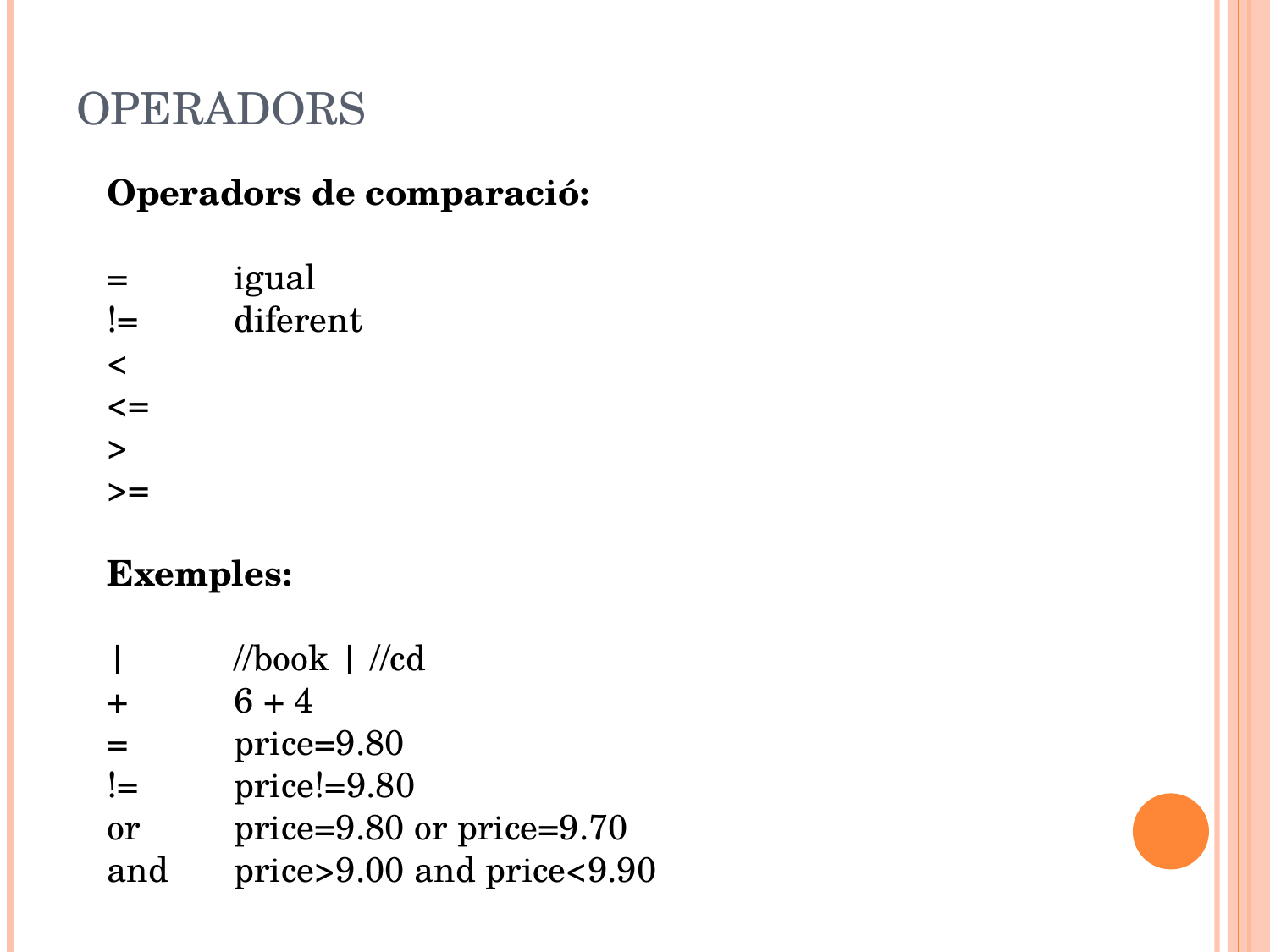

# Operadors
Operadors de comparació:

=	igual
!=	diferent
<
<=
>
>=

Exemples:

|	//book | //cd
+	6 + 4
=	price=9.80
!=	price!=9.80
or	price=9.80 or price=9.70
and	price>9.00 and price<9.90